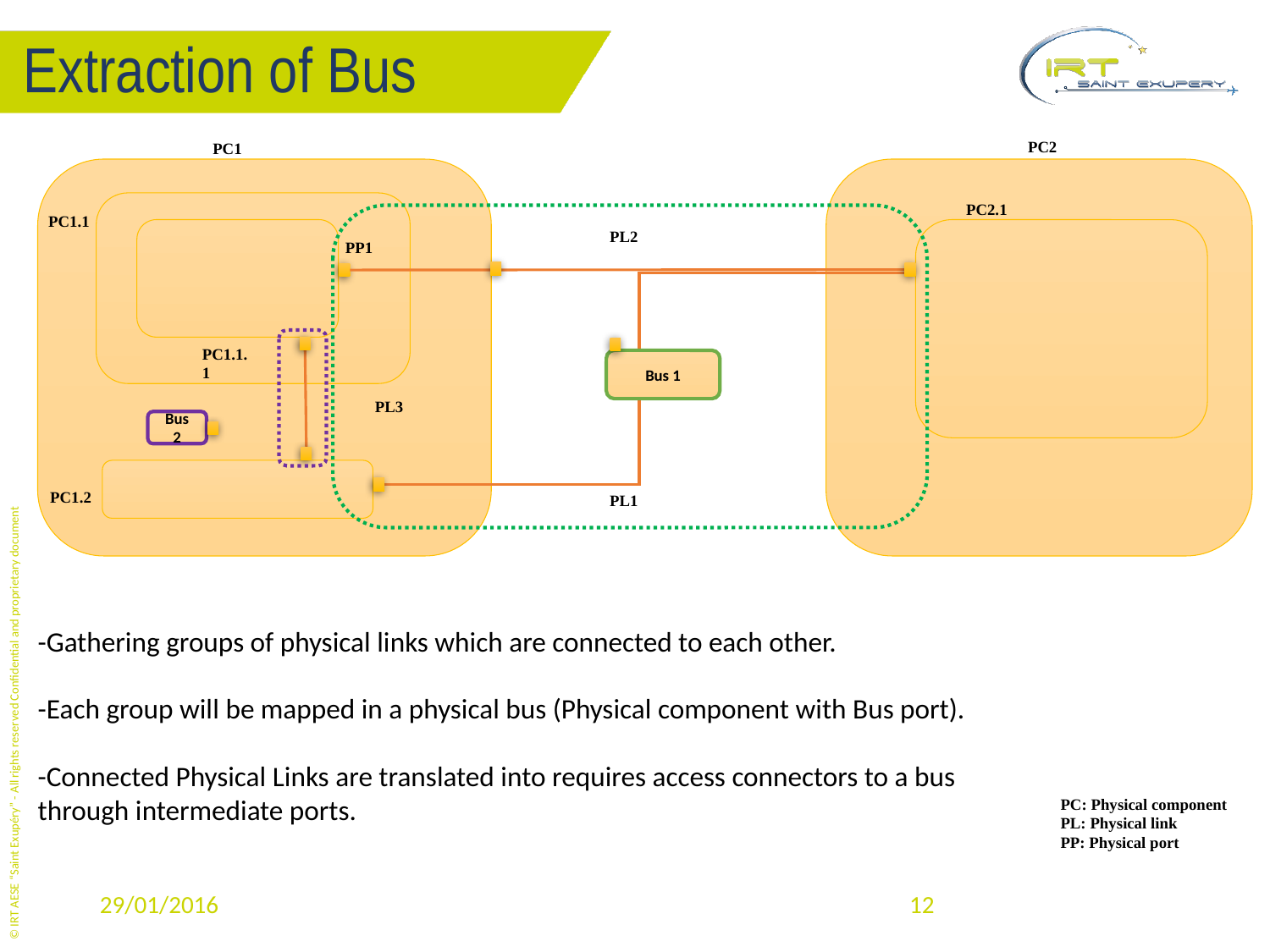

# Extraction of Bus

PC2
PC1

PC2.1
PC1.1

PL2
PP1

PC1.1.1

Bus 1
PL3
Bus 2

PC1.2
PL1

-Gathering groups of physical links which are connected to each other.

-Each group will be mapped in a physical bus (Physical component with Bus port).

-Connected Physical Links are translated into requires access connectors to a bus
through intermediate ports.

© IRT AESE “Saint Exupéry” - All rights reserved Confidential and proprietary document
PC: Physical component
PL: Physical link
PP: Physical port
29/01/2016
12